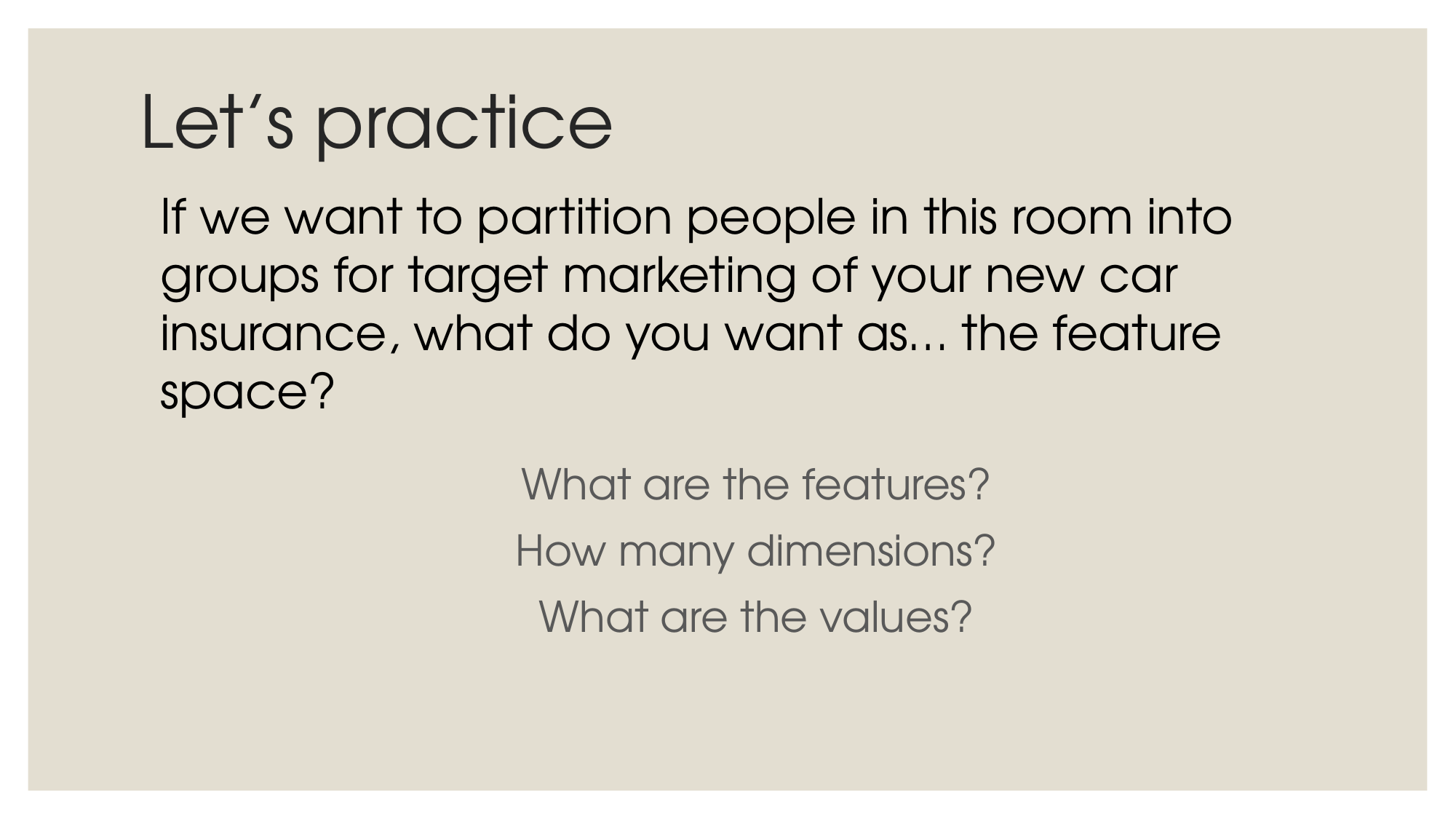

# Let’s practice
If we want to partition people in this room into groups for target marketing of your new car insurance, what do you want as… the feature space?

What are the features?
How many dimensions?
What are the values?